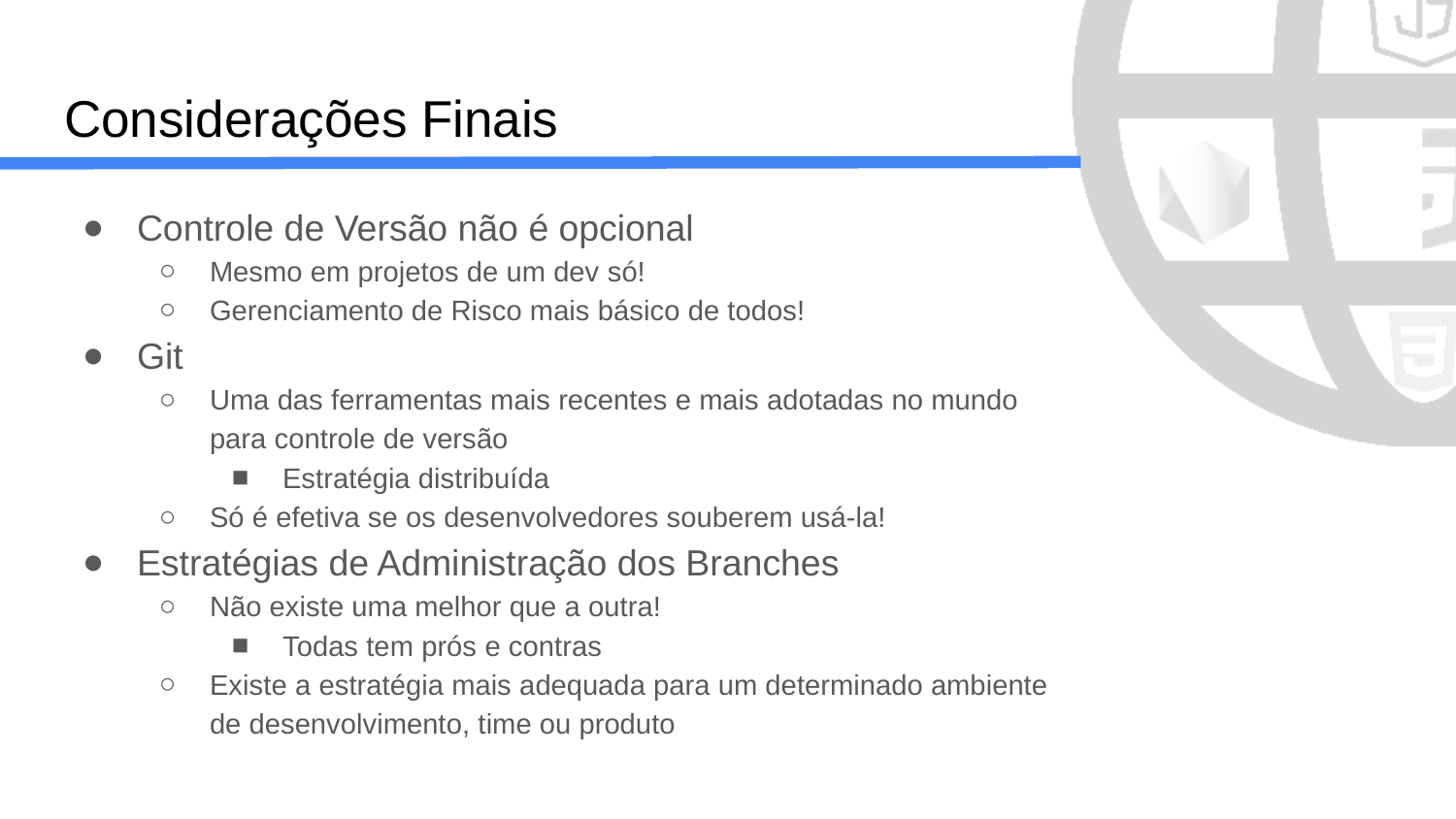

# Considerações Finais
Controle de Versão não é opcional
Mesmo em projetos de um dev só!
Gerenciamento de Risco mais básico de todos!
Git
Uma das ferramentas mais recentes e mais adotadas no mundo para controle de versão
Estratégia distribuída
Só é efetiva se os desenvolvedores souberem usá-la!
Estratégias de Administração dos Branches
Não existe uma melhor que a outra!
Todas tem prós e contras
Existe a estratégia mais adequada para um determinado ambiente de desenvolvimento, time ou produto